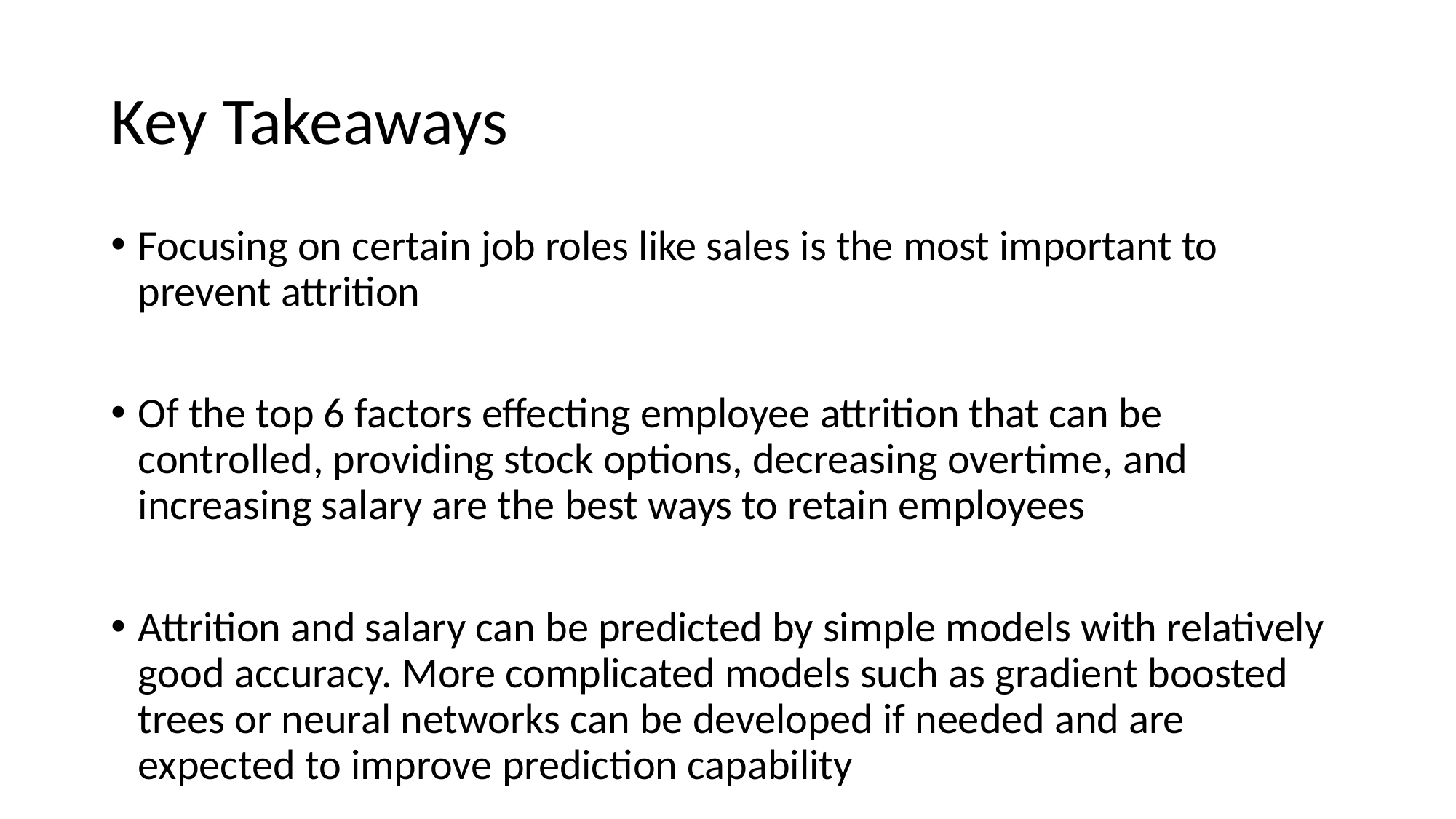

# Key Takeaways
Focusing on certain job roles like sales is the most important to prevent attrition

Of the top 6 factors effecting employee attrition that can be controlled, providing stock options, decreasing overtime, and increasing salary are the best ways to retain employees

Attrition and salary can be predicted by simple models with relatively good accuracy. More complicated models such as gradient boosted trees or neural networks can be developed if needed and are expected to improve prediction capability